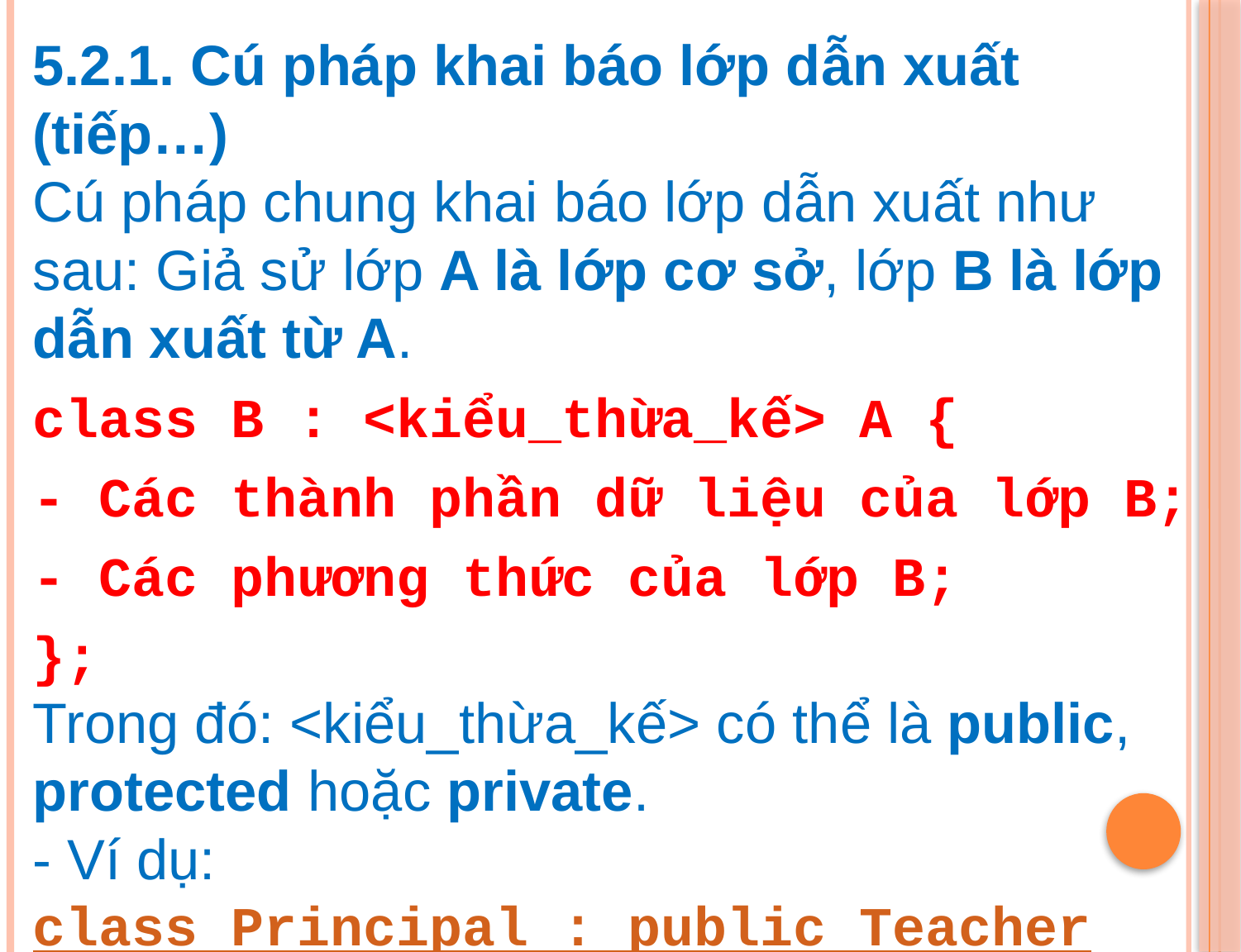

5.2.1. Cú pháp khai báo lớp dẫn xuất (tiếp…)
Cú pháp chung khai báo lớp dẫn xuất như sau: Giả sử lớp A là lớp cơ sở, lớp B là lớp dẫn xuất từ A.
class B : <kiểu_thừa_kế> A {
- Các thành phần dữ liệu của lớp B;
- Các phương thức của lớp B;
};
Trong đó: <kiểu_thừa_kế> có thể là public, protected hoặc private.
- Ví dụ: class Principal : public Teacher